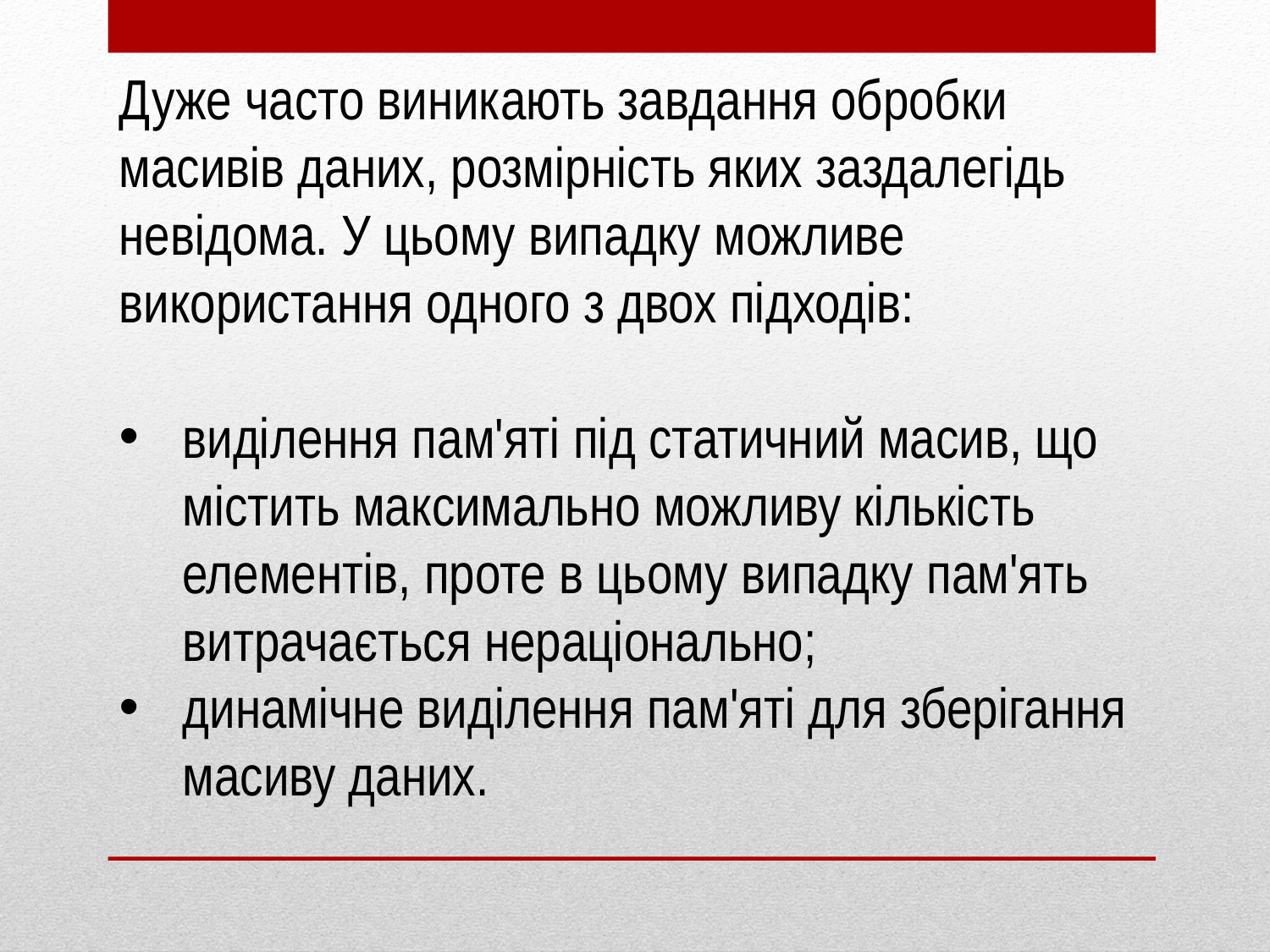

Дуже часто виникають завдання обробки масивів даних, розмірність яких заздалегідь невідома. У цьому випадку можливе використання одного з двох підходів:

виділення пам'яті під статичний масив, що містить максимально можливу кількість елементів, проте в цьому випадку пам'ять витрачається нераціонально;
динамічне виділення пам'яті для зберігання масиву даних.